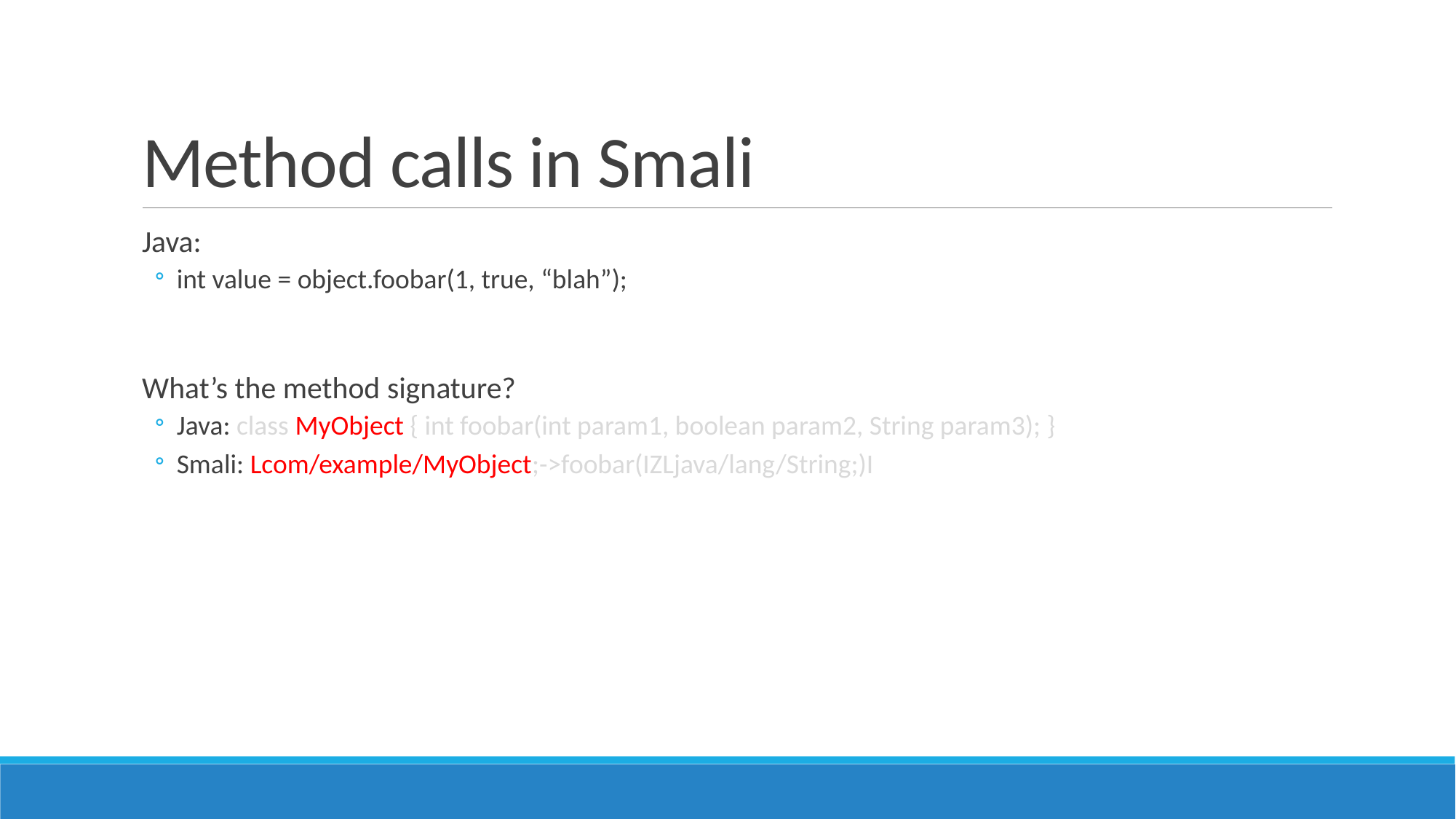

# Method calls in Smali
Java:
int value = object.foobar(1, true, “blah”);

What’s the method signature?
Java: class MyObject { int foobar(int param1, boolean param2, String param3); }
Smali: Lcom/example/MyObject;->foobar(IZLjava/lang/String;)I